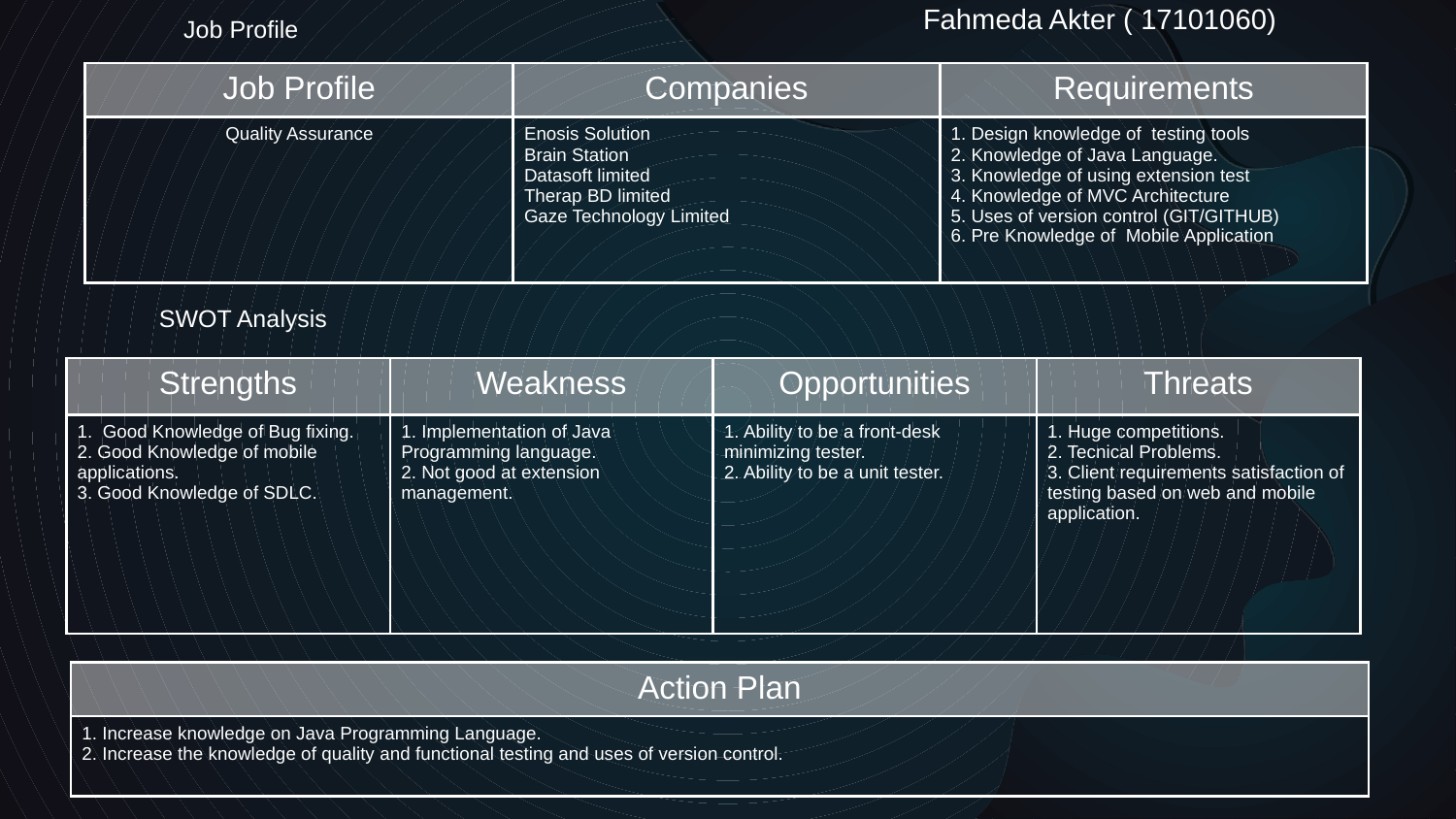

Fahmeda Akter ( 17101060)
Job Profile
| Job Profile | Companies | Requirements |
| --- | --- | --- |
| Quality Assurance | Enosis Solution Brain Station Datasoft limited Therap BD limited Gaze Technology Limited | 1. Design knowledge of testing tools 2. Knowledge of Java Language. 3. Knowledge of using extension test 4. Knowledge of MVC Architecture 5. Uses of version control (GIT/GITHUB) 6. Pre Knowledge of Mobile Application |
SWOT Analysis
| Strengths | Weakness | Opportunities | Threats |
| --- | --- | --- | --- |
| 1. Good Knowledge of Bug fixing. 2. Good Knowledge of mobile applications. 3. Good Knowledge of SDLC. | 1. Implementation of Java Programming language. 2. Not good at extension management. | 1. Ability to be a front-desk minimizing tester. 2. Ability to be a unit tester. | 1. Huge competitions. 2. Tecnical Problems. 3. Client requirements satisfaction of testing based on web and mobile application. |
| Action Plan |
| --- |
| 1. Increase knowledge on Java Programming Language. 2. Increase the knowledge of quality and functional testing and uses of version control. |